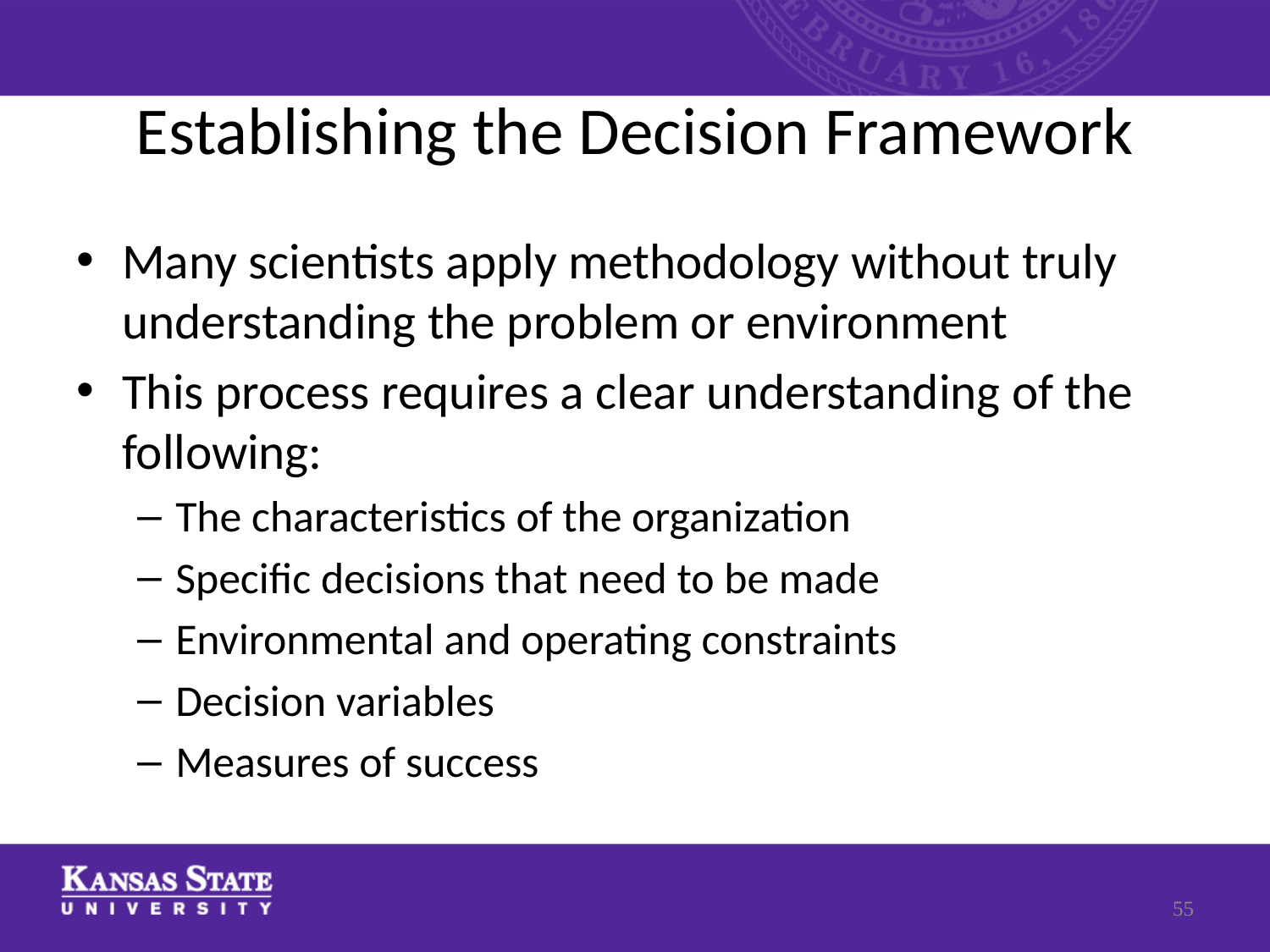

# Establishing the Decision Framework
Many scientists apply methodology without truly understanding the problem or environment
This process requires a clear understanding of the following:
The characteristics of the organization
Specific decisions that need to be made
Environmental and operating constraints
Decision variables
Measures of success

55